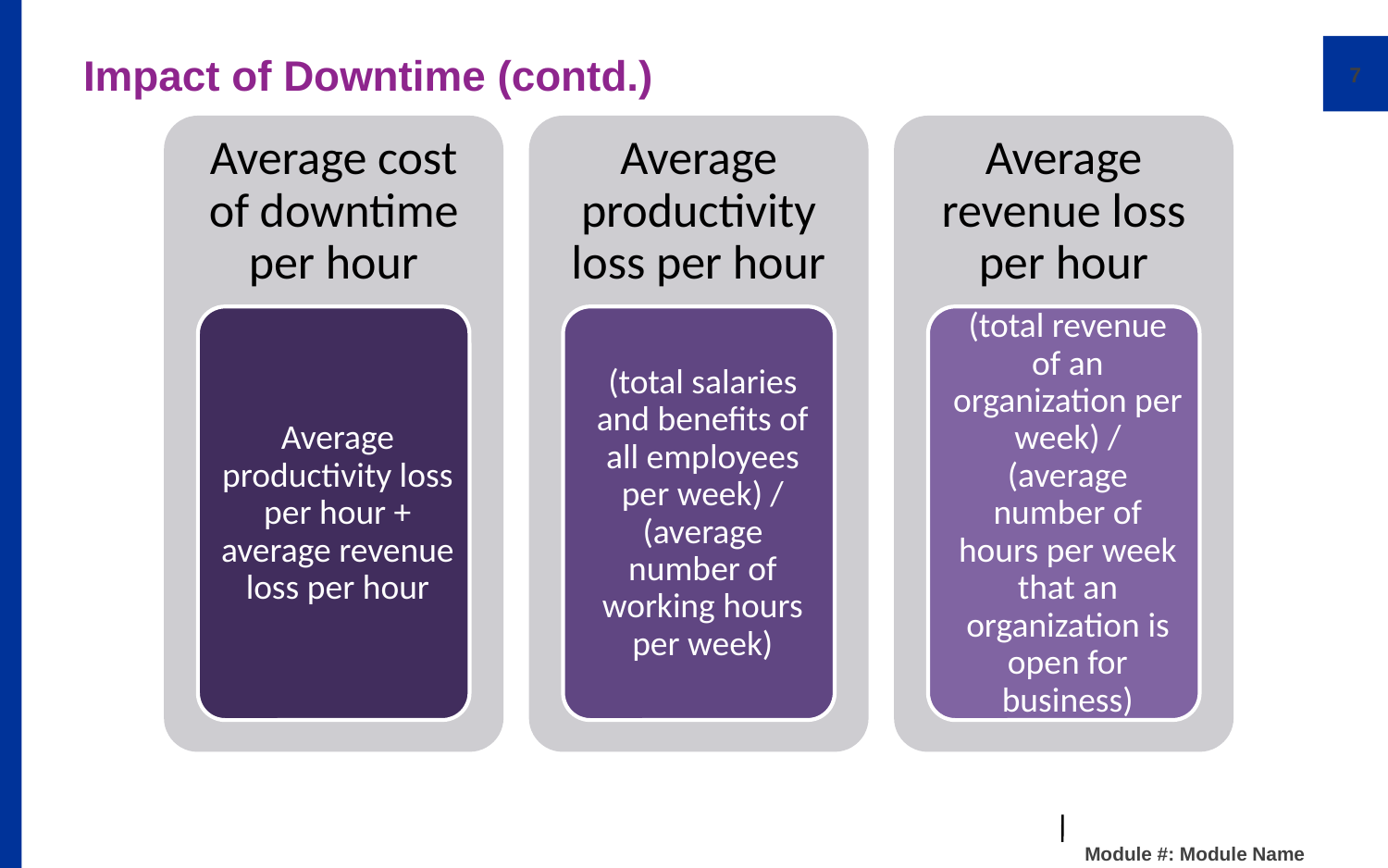

# Impact of Downtime (contd.)
7
Average cost of downtime per hour
Average productivity loss per hour + average revenue loss per hour
Average productivity loss per hour
(total salaries and benefits of all employees per week) / (average number of working hours per week)
Average revenue loss per hour
(total revenue of an organization per week) / (average number of hours per week that an organization is open for business)
Module #: Module Name